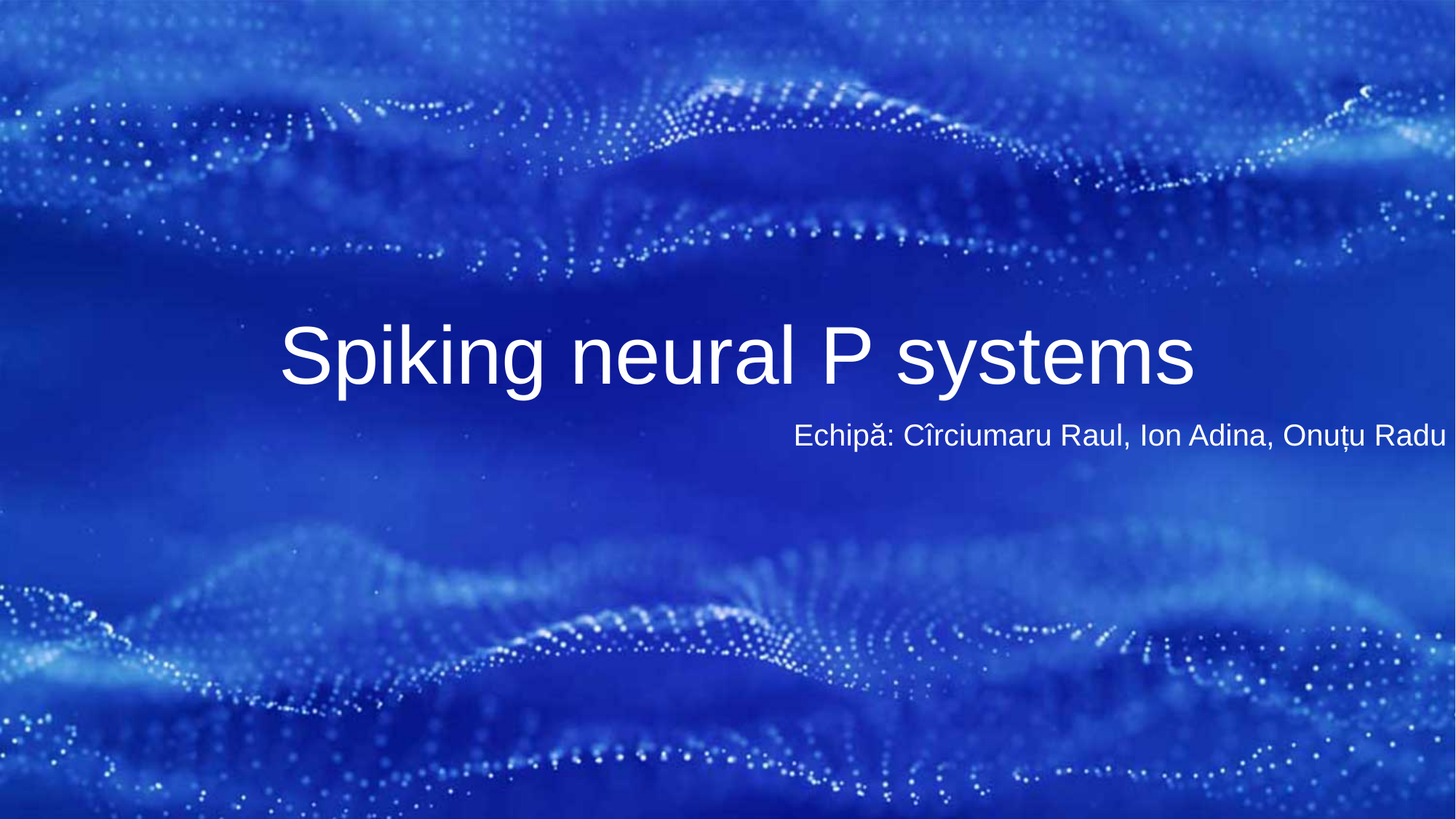

Spiking neural P systems
                                                             Echipă: Cîrciumaru Raul, Ion Adina, Onuțu Radu